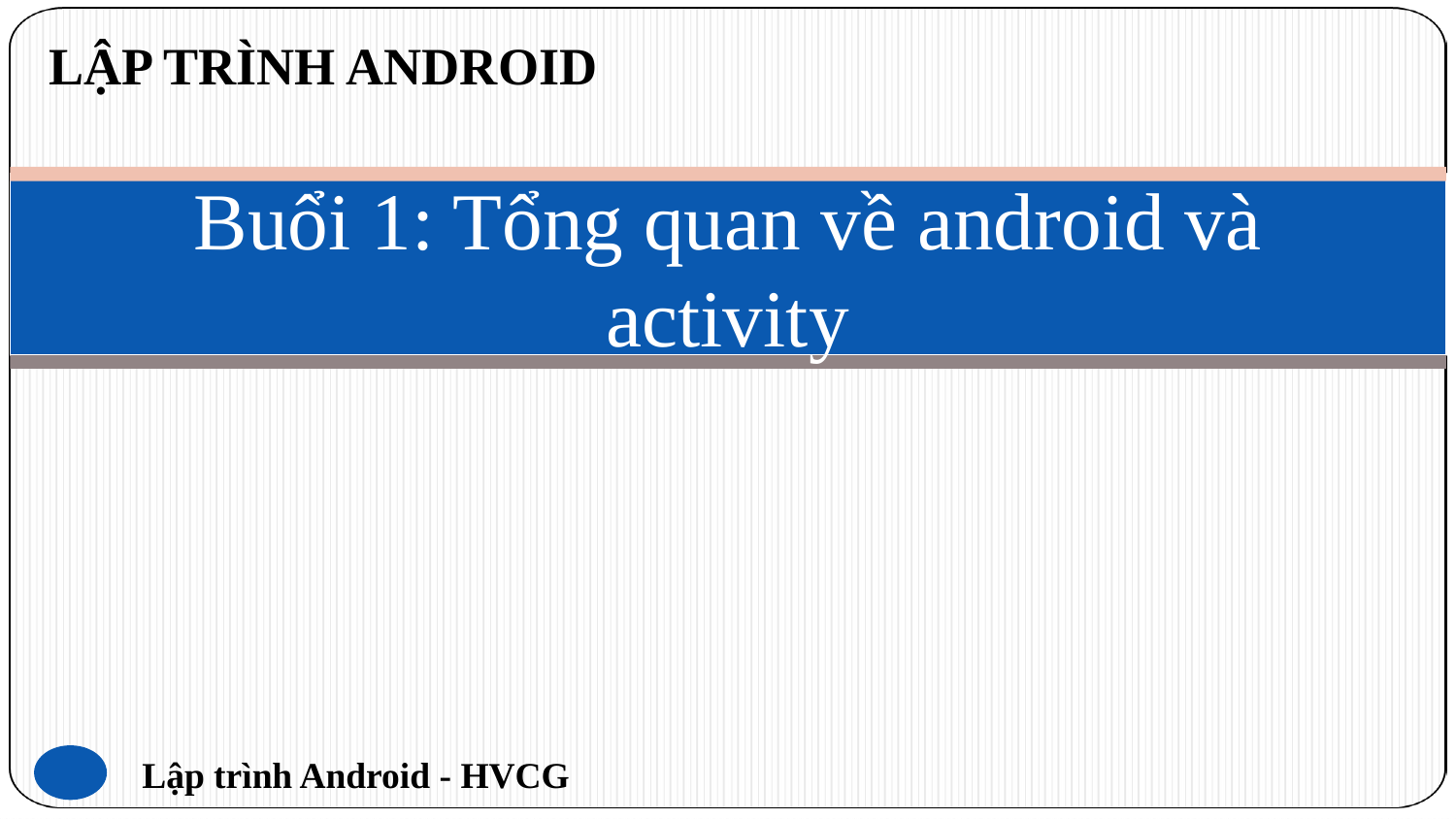

LẬP TRÌNH ANDROID
# Buổi 1: Tổng quan về android và activity

Lập trình Android - HVCG